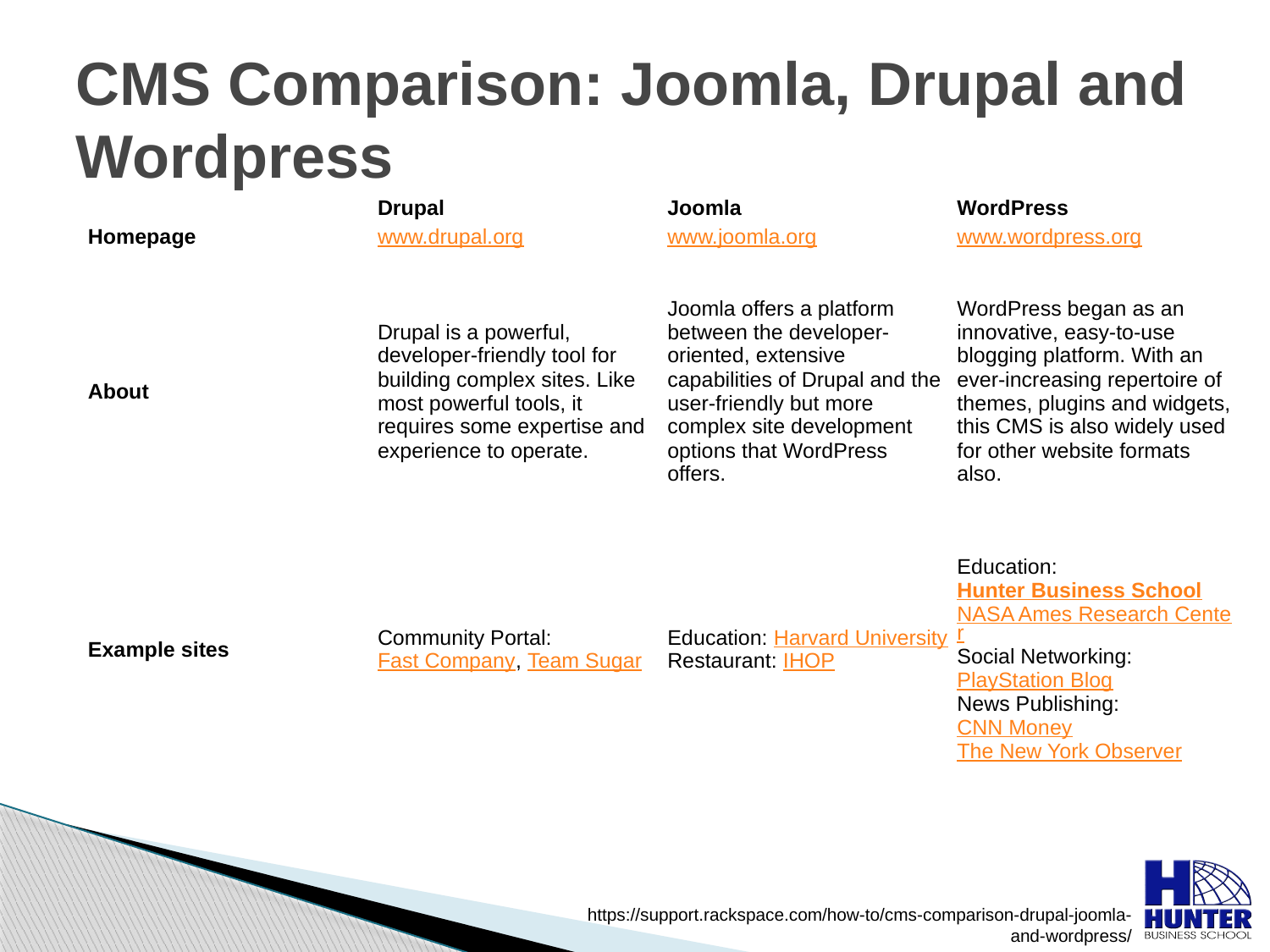

# CMS Comparison: Joomla, Drupal and Wordpress
|  | Drupal | Joomla | WordPress |
| --- | --- | --- | --- |
| Homepage | www.drupal.org | www.joomla.org | www.wordpress.org |
| About | Drupal is a powerful, developer-friendly tool for building complex sites. Like most powerful tools, it requires some expertise and experience to operate. | Joomla offers a platform between the developer-oriented, extensive capabilities of Drupal and the user-friendly but more complex site development options that WordPress offers. | WordPress began as an innovative, easy-to-use blogging platform. With an ever-increasing repertoire of themes, plugins and widgets, this CMS is also widely used for other website formats also. |
| Example sites | Community Portal: Fast Company, Team Sugar | Education: Harvard University Restaurant: IHOP | Education: Hunter Business School NASA Ames Research Center Social Networking: PlayStation Blog News Publishing: CNN Money The New York Observer |
https://support.rackspace.com/how-to/cms-comparison-drupal-joomla-and-wordpress/